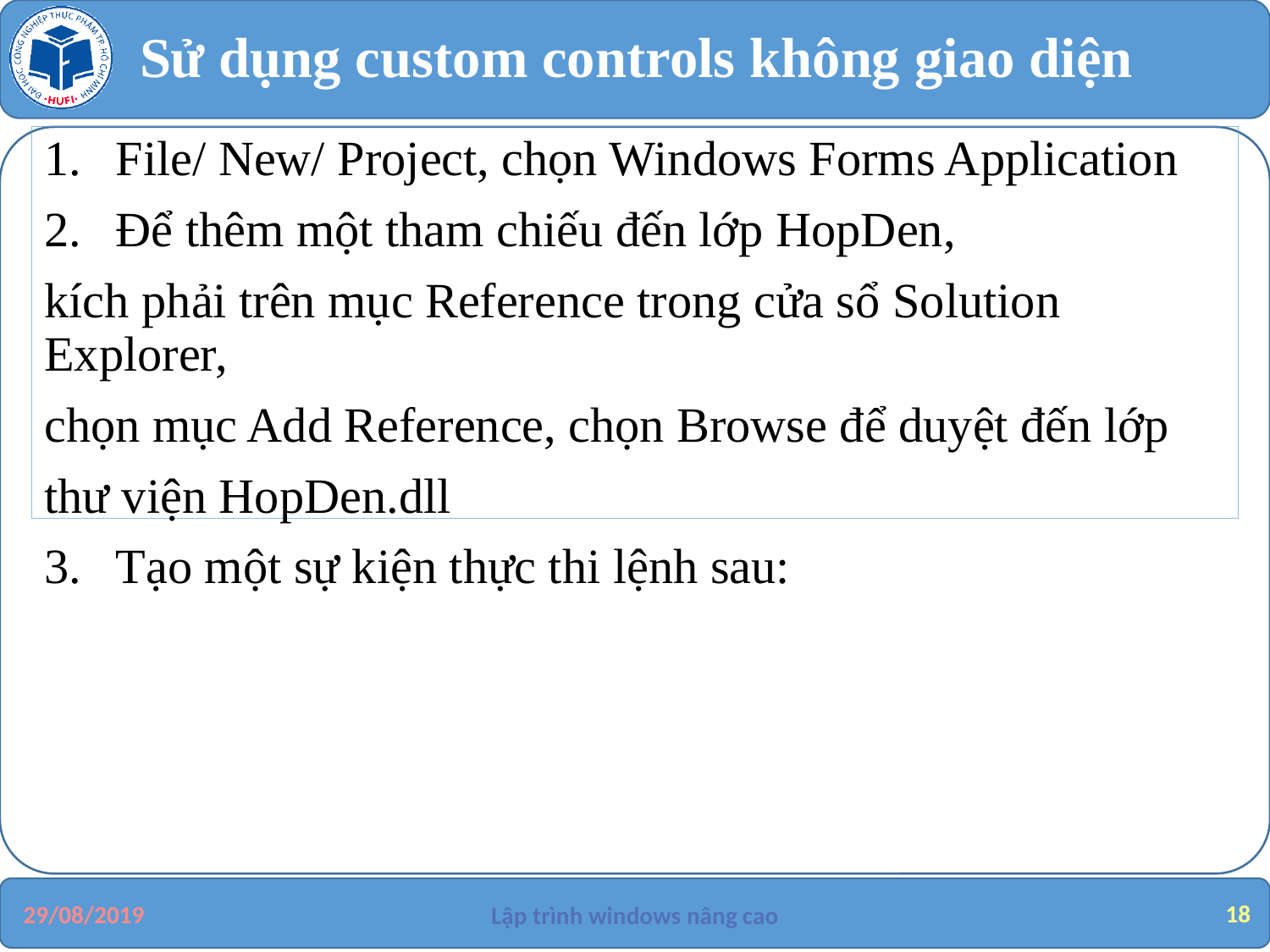

# Sử dụng custom controls không giao diện
File/ New/ Project, chọn Windows Forms Application
Để thêm một tham chiếu đến lớp HopDen,
kích phải trên mục Reference trong cửa sổ Solution Explorer,
chọn mục Add Reference, chọn Browse để duyệt đến lớp
thư viện HopDen.dll
Tạo một sự kiện thực thi lệnh sau:

18
29/08/2019
Lập trình windows nâng cao